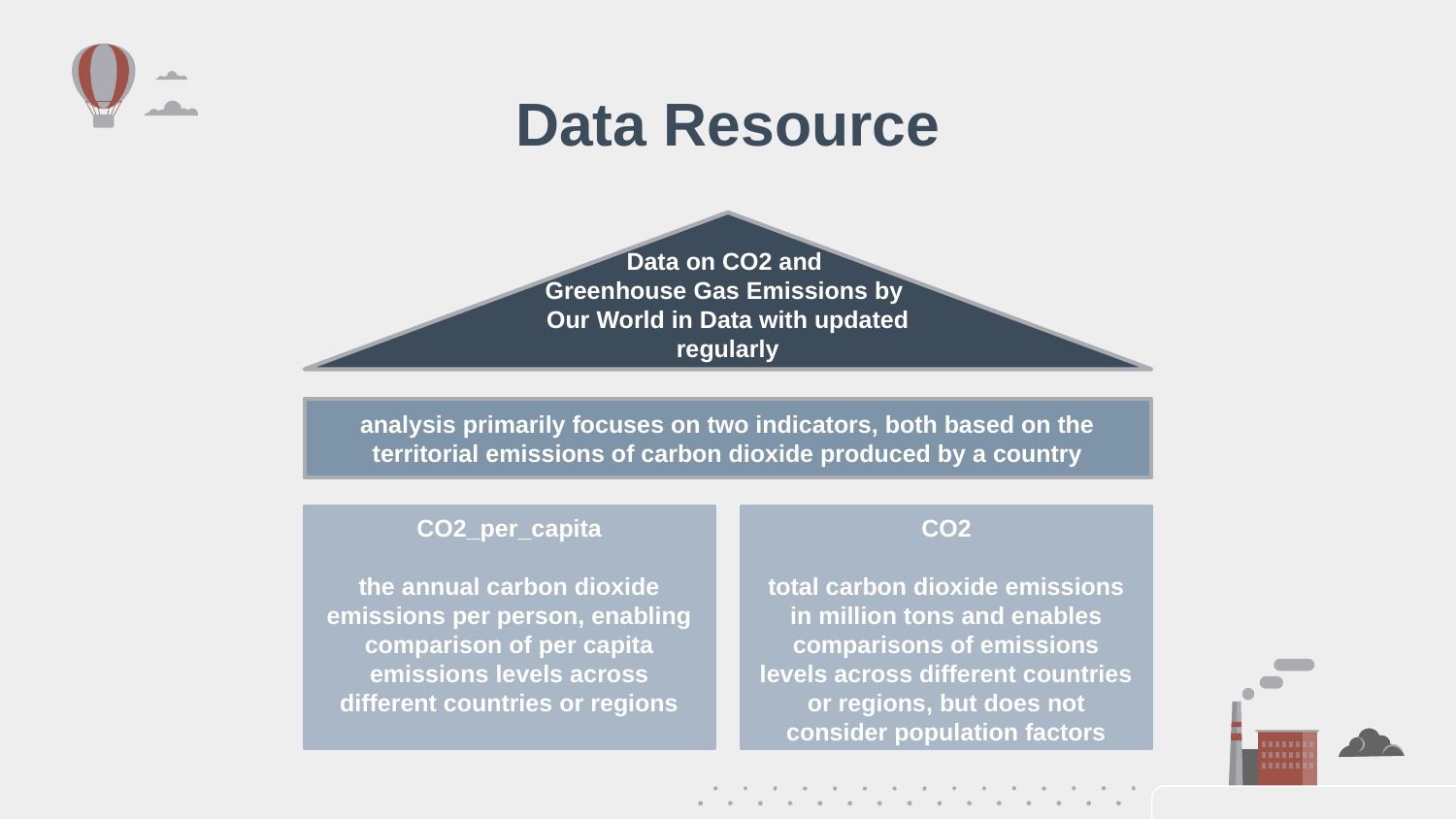

# Data Resource
Data on CO2 and
Greenhouse Gas Emissions by
Our World in Data with updated regularly
analysis primarily focuses on two indicators, both based on the territorial emissions of carbon dioxide produced by a country
CO2

total carbon dioxide emissions in million tons and enables comparisons of emissions levels across different countries or regions, but does not consider population factors
CO2_per_capita

the annual carbon dioxide emissions per person, enabling comparison of per capita emissions levels across different countries or regions